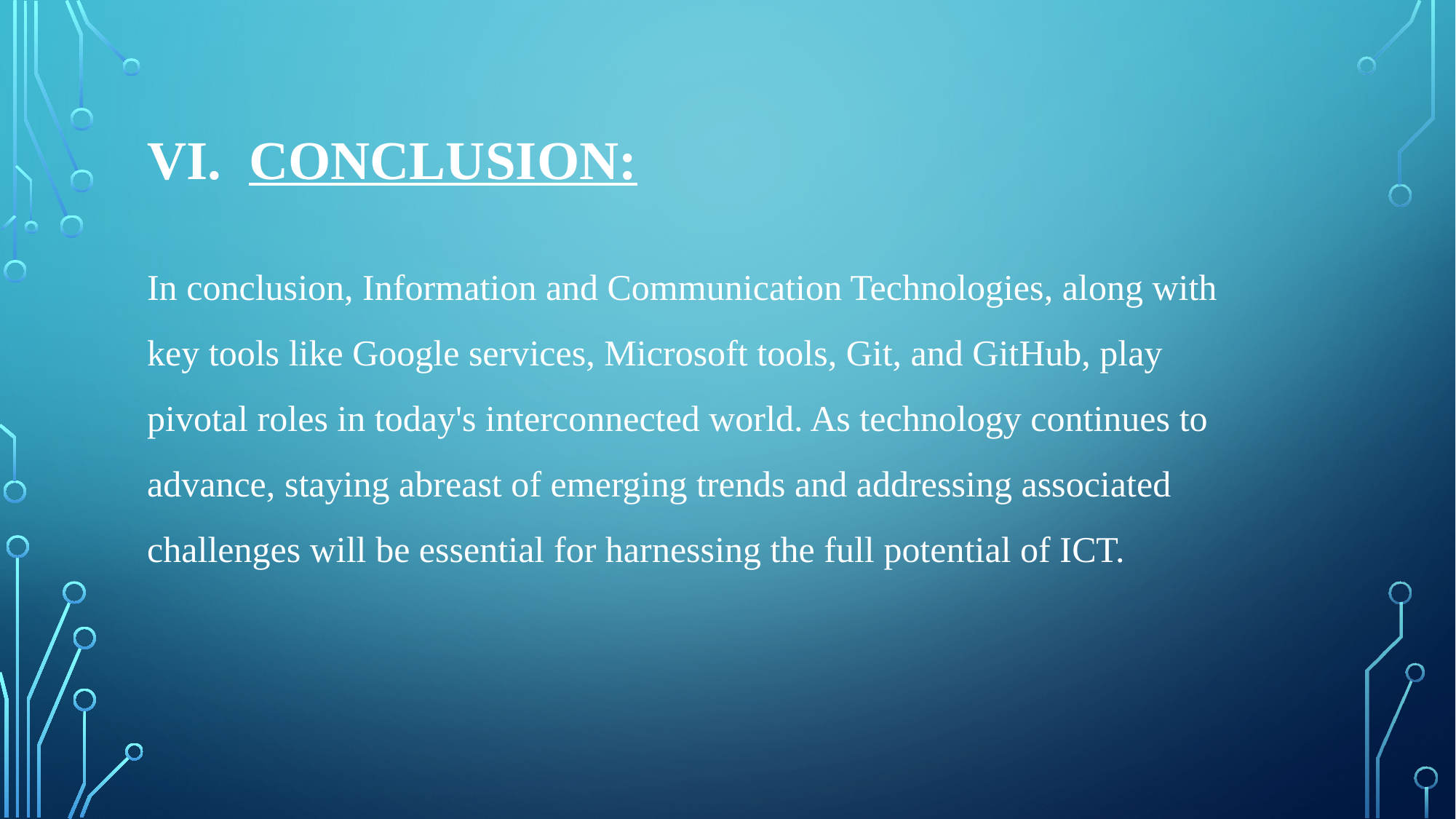

# Vi.  Conclusion:
In conclusion, Information and Communication Technologies, along with key tools like Google services, Microsoft tools, Git, and GitHub, play pivotal roles in today's interconnected world. As technology continues to advance, staying abreast of emerging trends and addressing associated challenges will be essential for harnessing the full potential of ICT.